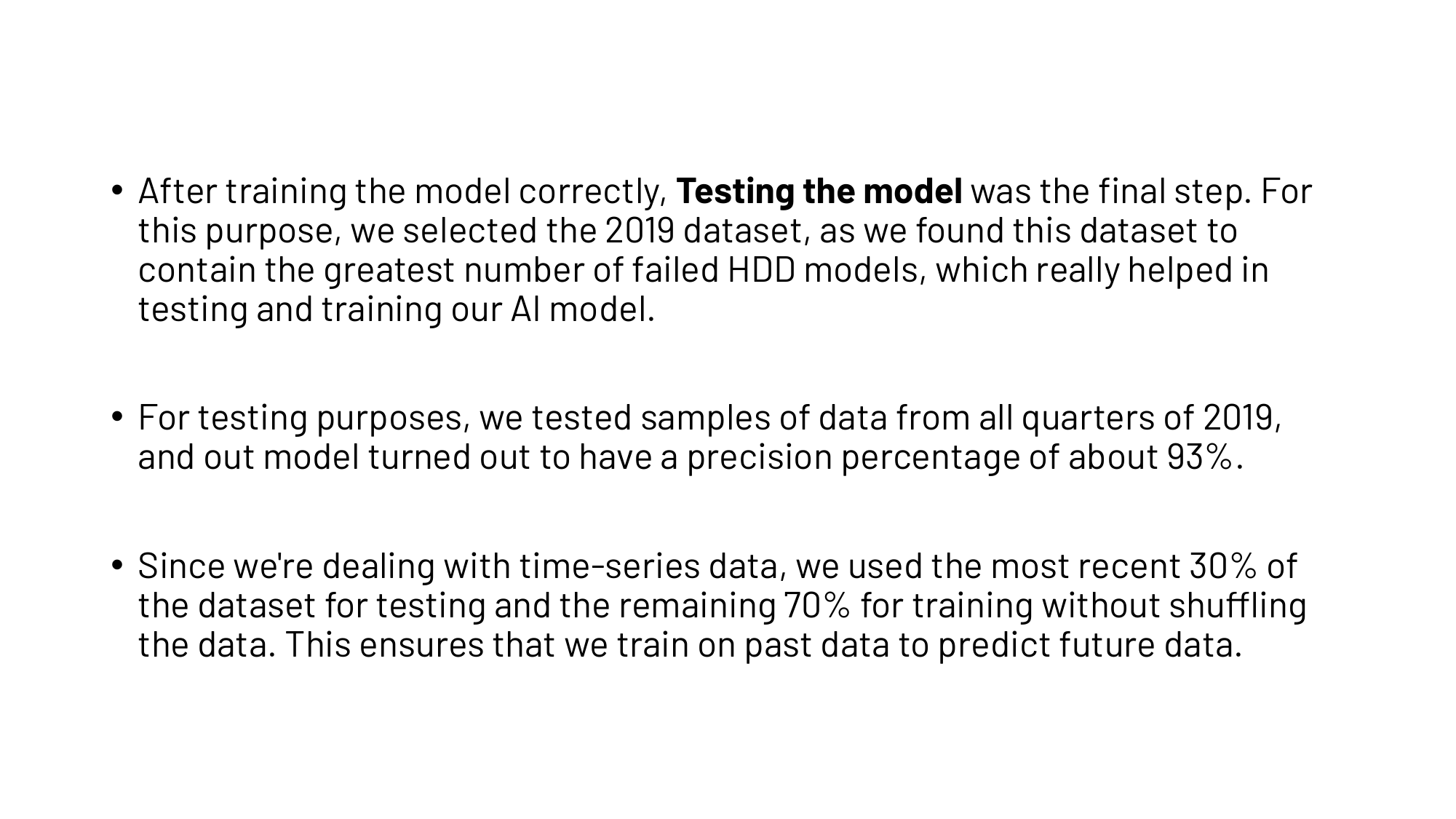

After training the model correctly, Testing the model was the final step. For this purpose, we selected the 2019 dataset, as we found this dataset to contain the greatest number of failed HDD models, which really helped in testing and training our AI model.

For testing purposes, we tested samples of data from all quarters of 2019, and out model turned out to have a precision percentage of about 93%.

Since we're dealing with time-series data, we used the most recent 30% of the dataset for testing and the remaining 70% for training without shuffling the data. This ensures that we train on past data to predict future data.